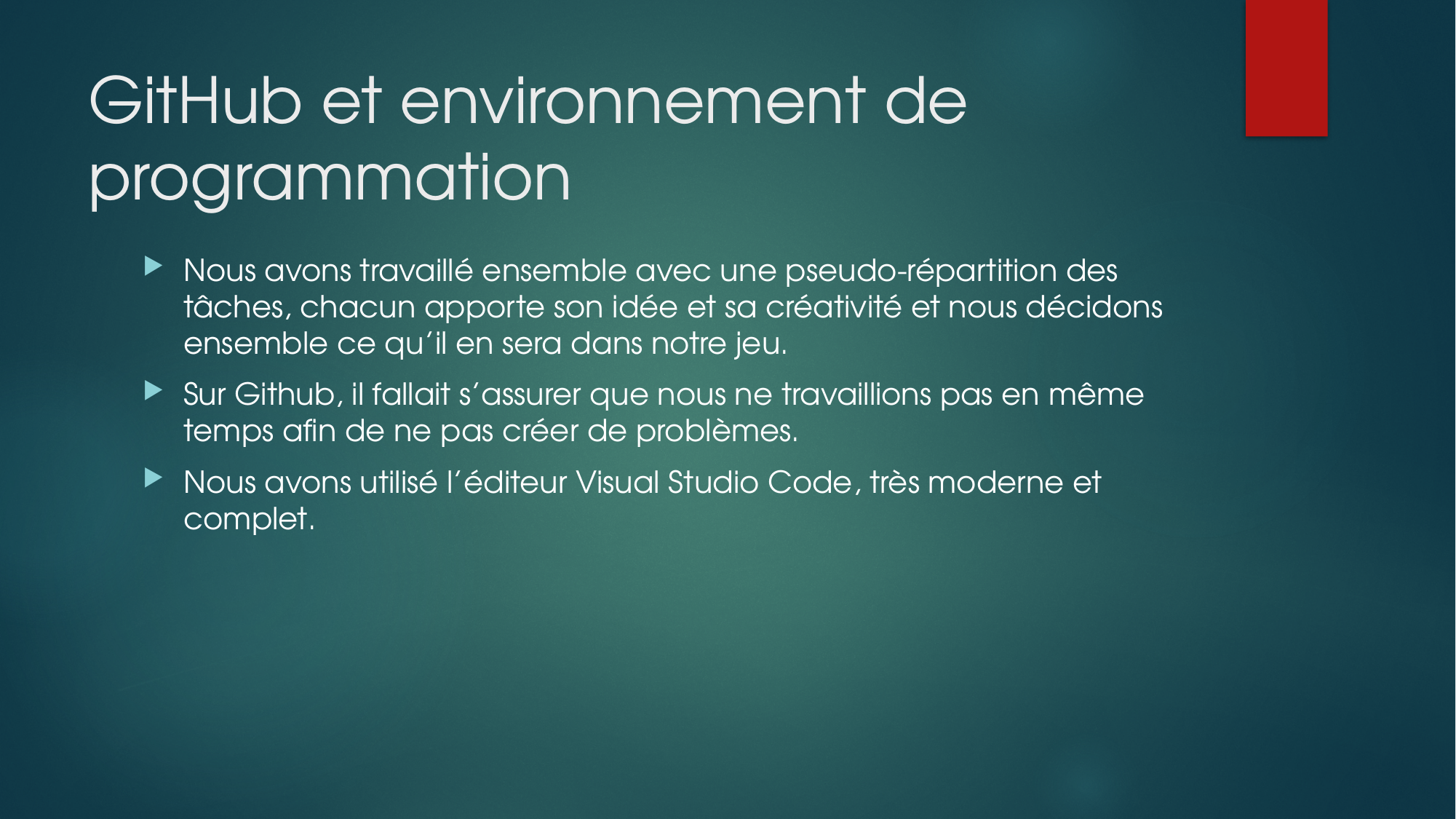

# GitHub et environnement de programmation
Nous avons travaillé ensemble avec une pseudo-répartition des tâches, chacun apporte son idée et sa créativité et nous décidons ensemble ce qu’il en sera dans notre jeu.
Sur Github, il fallait s’assurer que nous ne travaillions pas en même temps afin de ne pas créer de problèmes.
Nous avons utilisé l’éditeur Visual Studio Code, très moderne et complet.